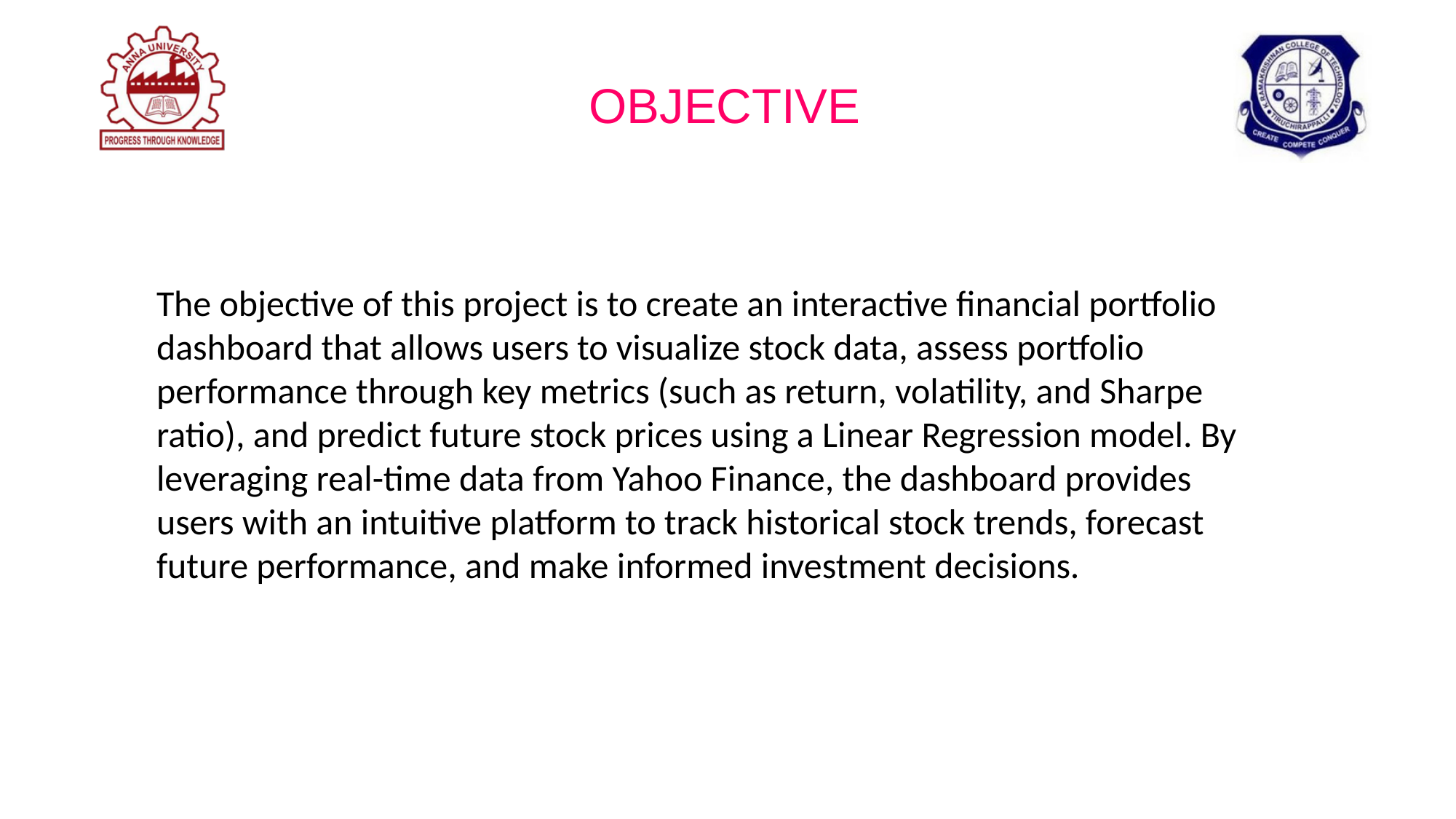

OBJECTIVE
The objective of this project is to create an interactive financial portfolio dashboard that allows users to visualize stock data, assess portfolio performance through key metrics (such as return, volatility, and Sharpe ratio), and predict future stock prices using a Linear Regression model. By leveraging real-time data from Yahoo Finance, the dashboard provides users with an intuitive platform to track historical stock trends, forecast future performance, and make informed investment decisions.